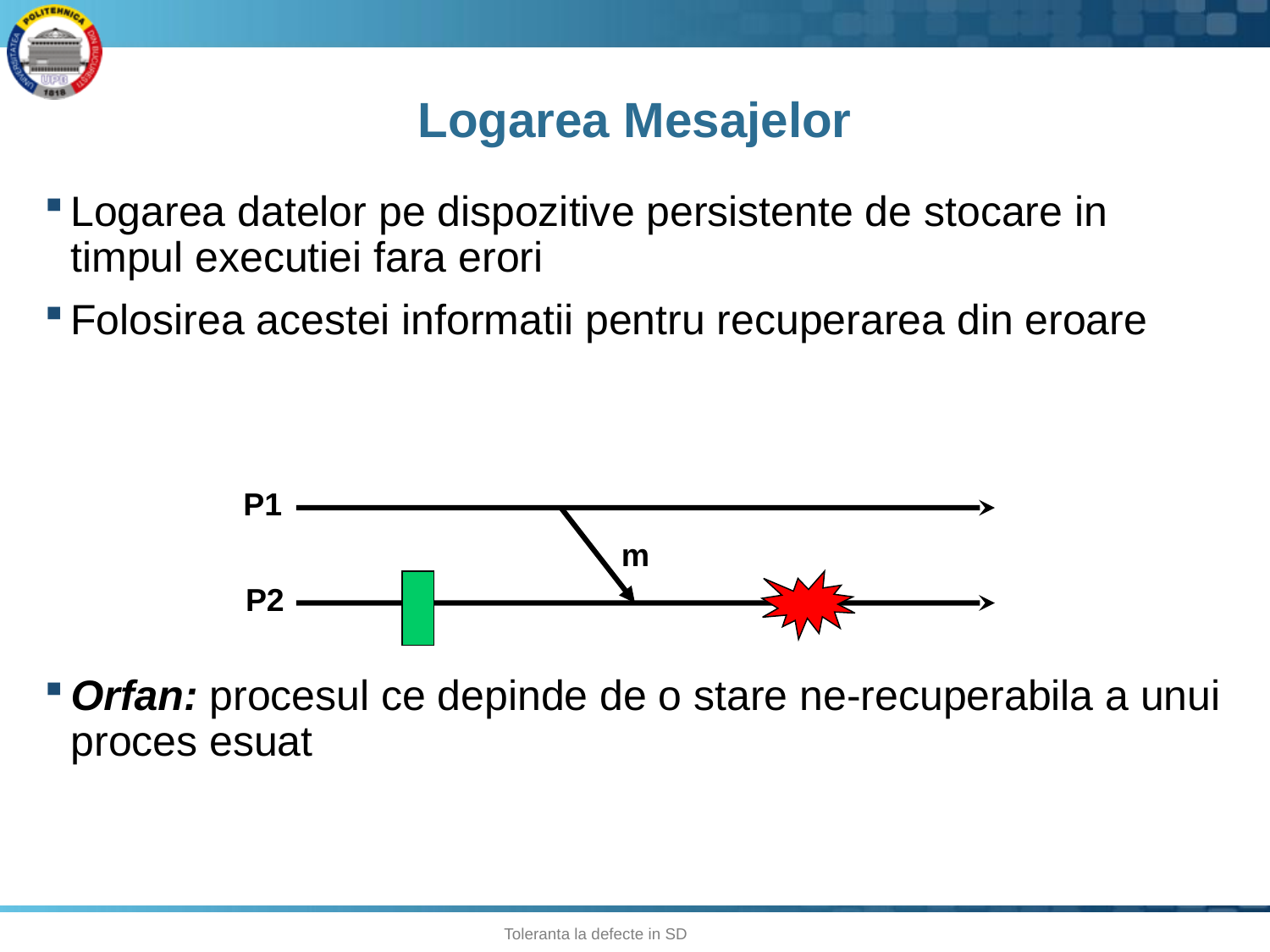

# Logarea Mesajelor
Logarea datelor pe dispozitive persistente de stocare in timpul executiei fara erori
Folosirea acestei informatii pentru recuperarea din eroare

Orfan: procesul ce depinde de o stare ne-recuperabila a unui proces esuat

P1

m

P2

38
Toleranta la defecte in SD